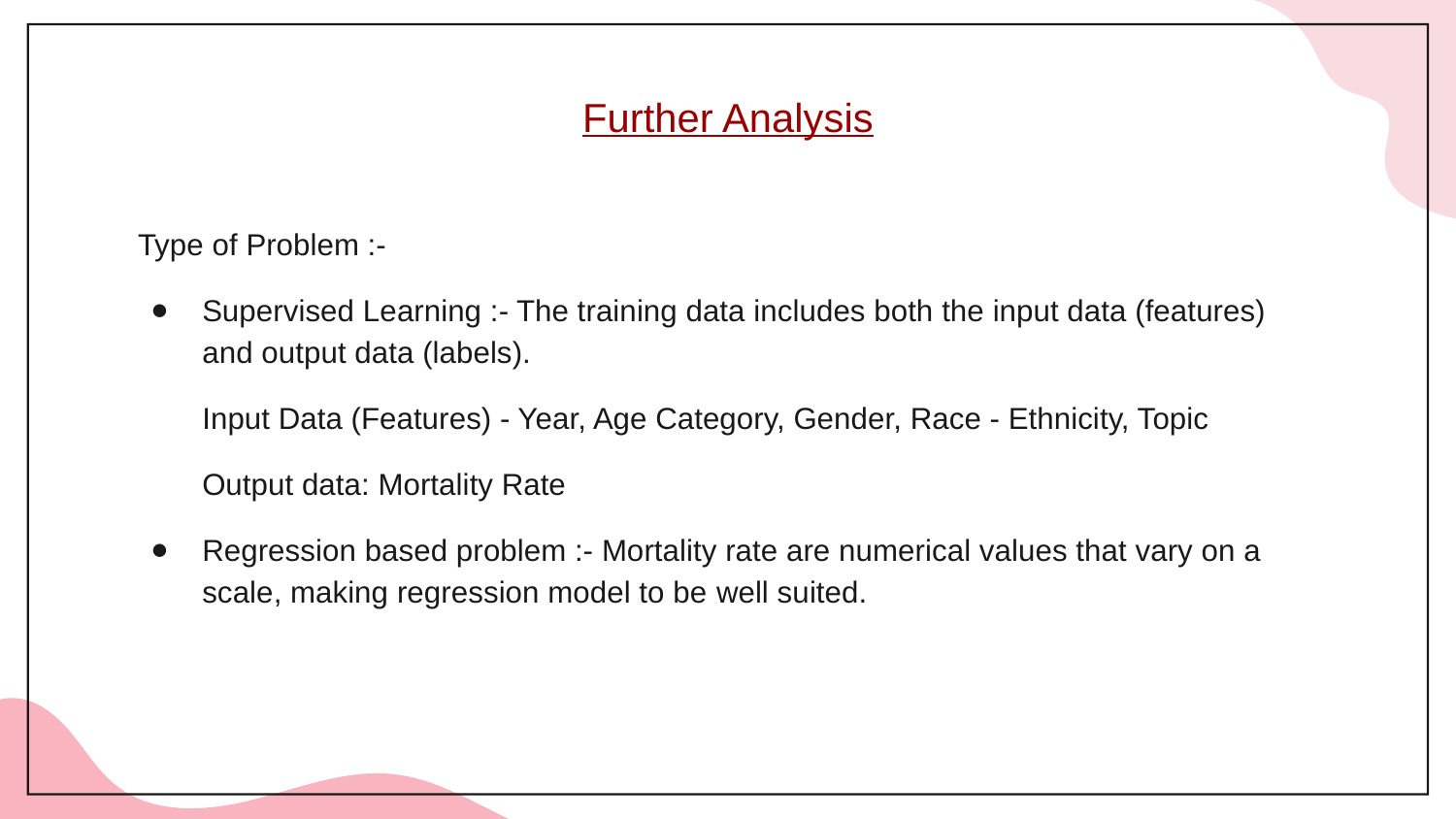

# Further Analysis
 Type of Problem :-
Supervised Learning :- The training data includes both the input data (features) and output data (labels).
Input Data (Features) - Year, Age Category, Gender, Race - Ethnicity, Topic
Output data: Mortality Rate
Regression based problem :- Mortality rate are numerical values that vary on a scale, making regression model to be well suited.